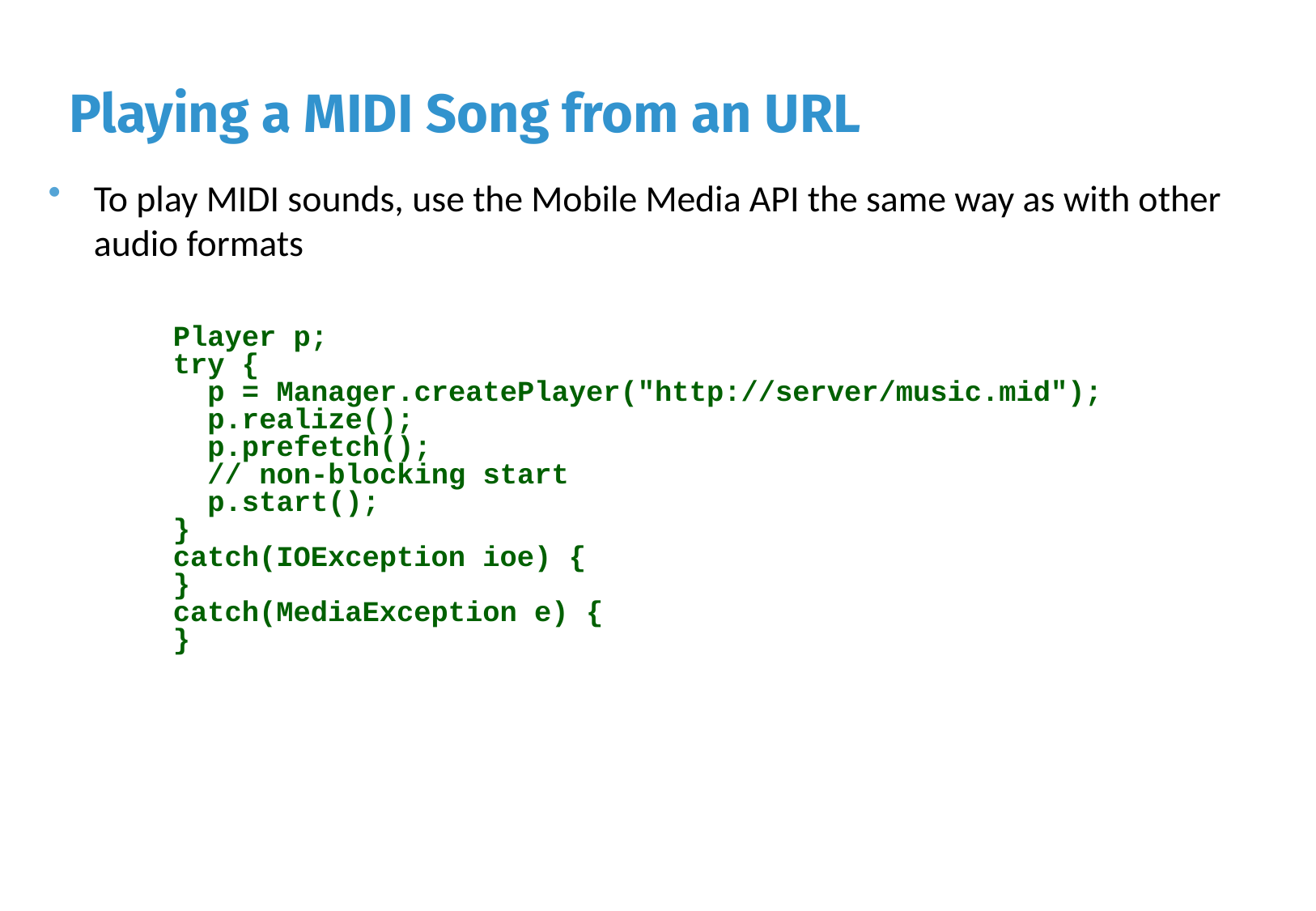

# Playing a MIDI Song from an URL
To play MIDI sounds, use the Mobile Media API the same way as with other audio formats

Player p;
try {
  p = Manager.createPlayer("http://server/music.mid");
  p.realize();
  p.prefetch();
  // non-blocking start
  p.start();
}
catch(IOException ioe) {
}
catch(MediaException e) {
}